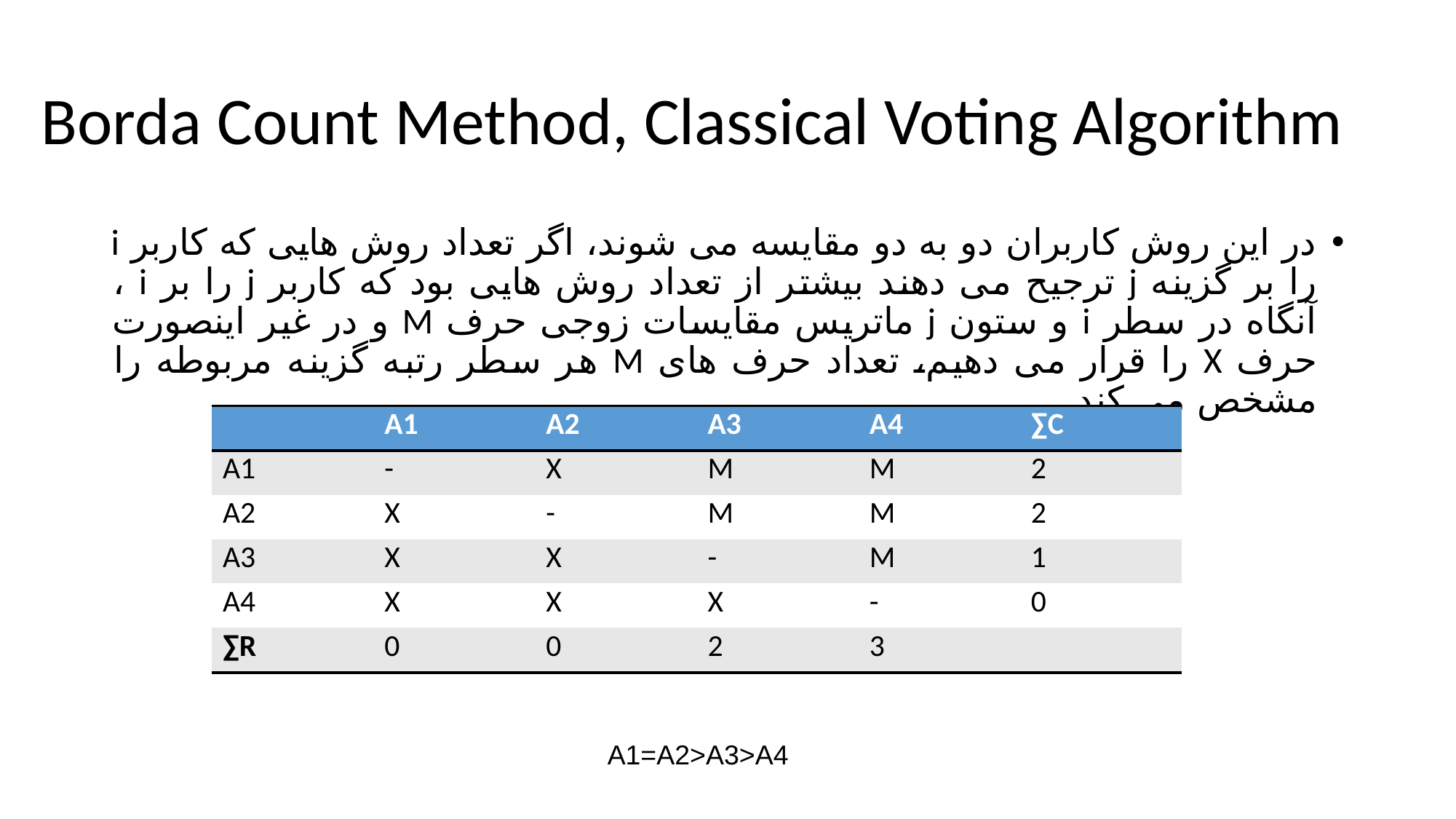

# Borda Count Method, Classical Voting Algorithm
در این روش کاربران دو به دو مقایسه می شوند، اگر تعداد روش هایی که کاربر i را بر گزینه j ترجیح می دهند بیشتر از تعداد روش هایی بود که کاربر j را بر i ، آنگاه در سطر i و ستون j ماتریس مقایسات زوجی حرف M و در غیر اینصورت حرف X را قرار می دهیم، تعداد حرف های M هر سطر رتبه گزینه مربوطه را مشخص می کند.

|  | A1 | A2 | A3 | A4 | ∑C |
| --- | --- | --- | --- | --- | --- |
| A1 | - | X | M | M | 2 |
| A2 | X | - | M | M | 2 |
| A3 | X | X | - | M | 1 |
| A4 | X | X | X | - | 0 |
| ∑R | 0 | 0 | 2 | 3 |  |
A1=A2>A3>A4